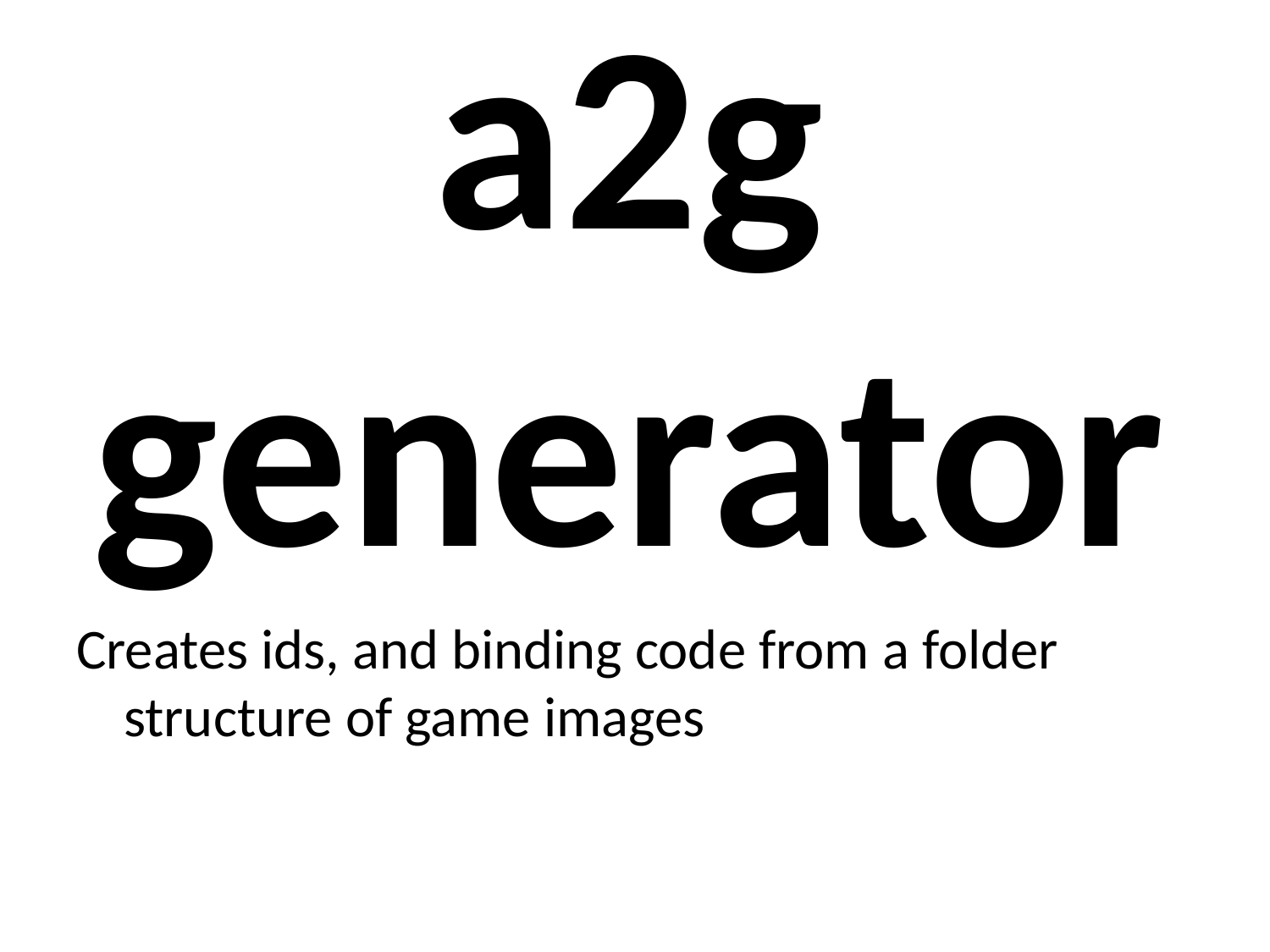

# a2g generator
Creates ids, and binding code from a folder structure of game images